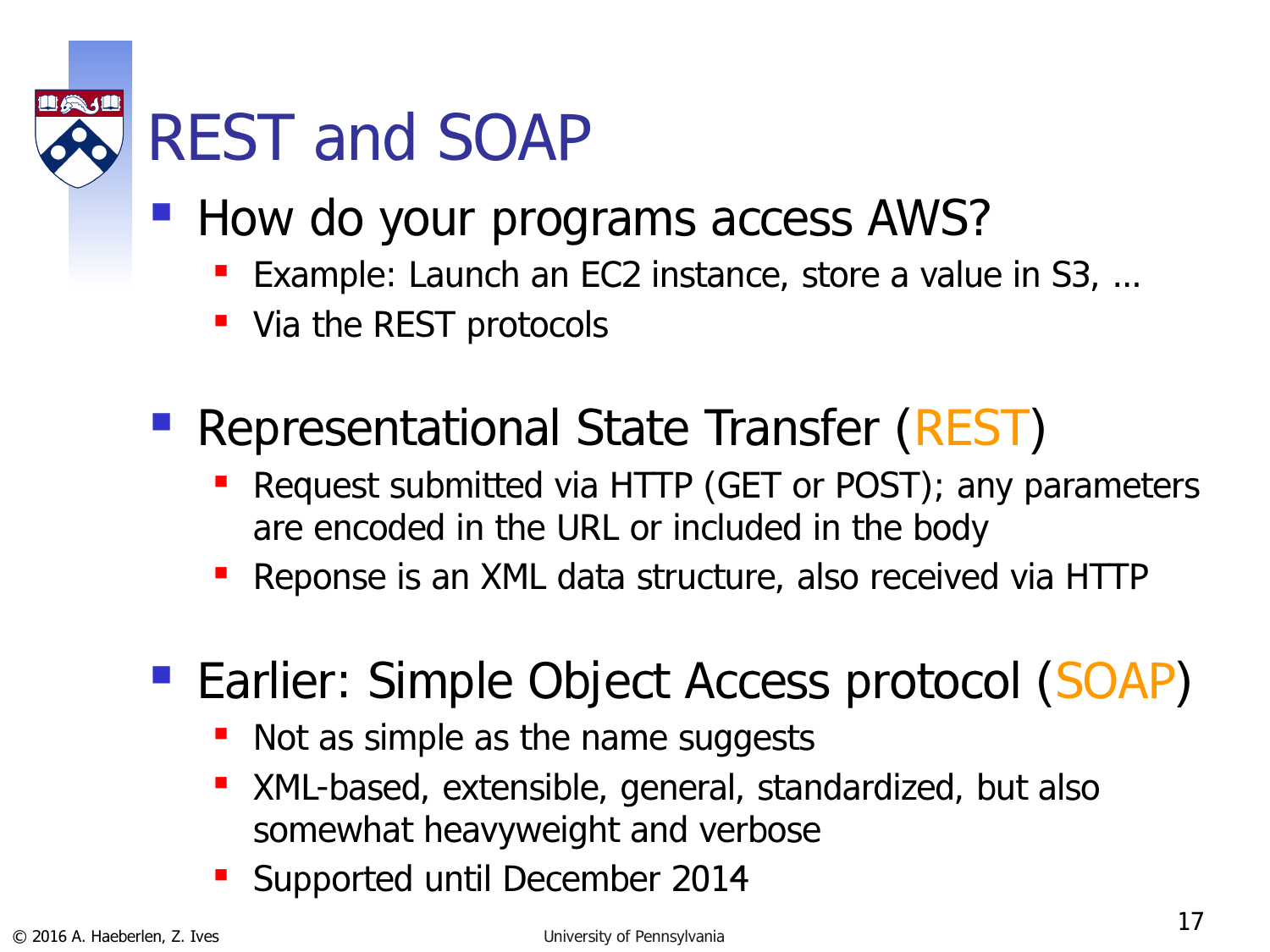

# REST and SOAP
How do your programs access AWS?
Example: Launch an EC2 instance, store a value in S3, …
Via the REST protocols
Representational State Transfer (REST)
Request submitted via HTTP (GET or POST); any parameters are encoded in the URL or included in the body
Reponse is an XML data structure, also received via HTTP
Earlier: Simple Object Access protocol (SOAP)
Not as simple as the name suggests
XML-based, extensible, general, standardized, but also somewhat heavyweight and verbose
Supported until December 2014

17
University of Pennsylvania